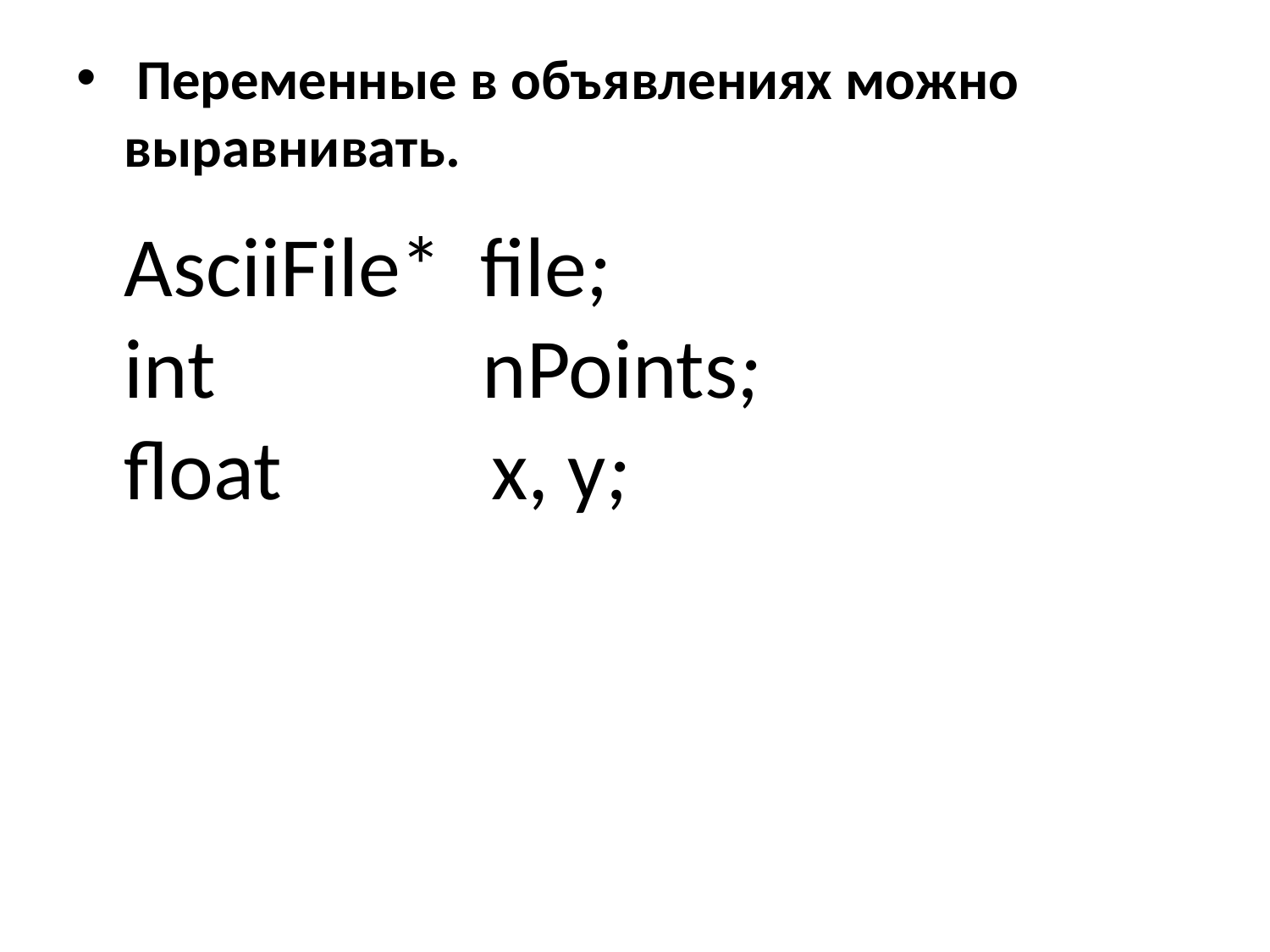

Переменные в объявлениях можно выравнивать.

#
AsciiFile*  file;
int              nPoints;
float           x, y;